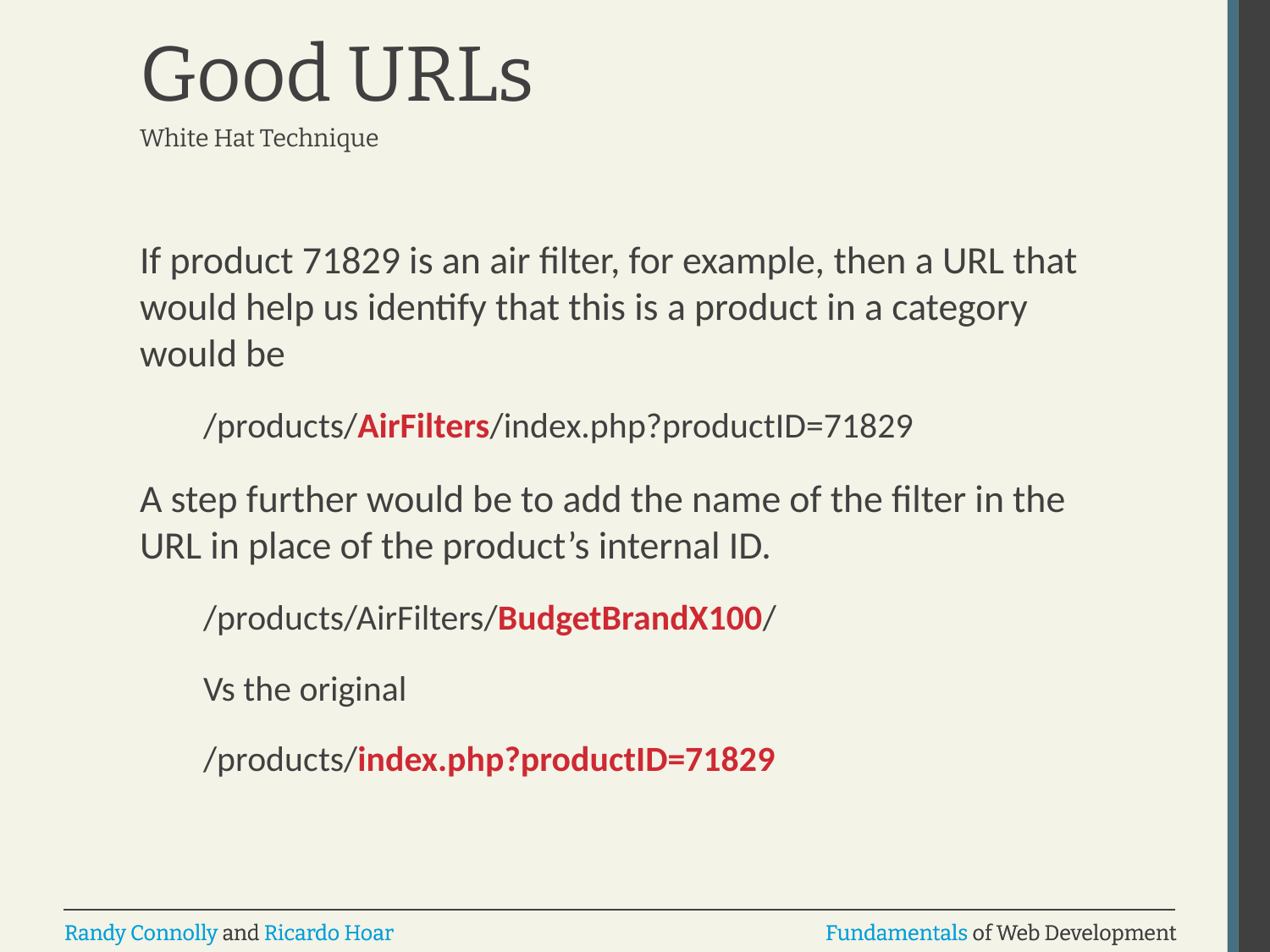

# Good URLs
White Hat Technique
If product 71829 is an air filter, for example, then a URL that would help us identify that this is a product in a category would be
/products/AirFilters/index.php?productID=71829
A step further would be to add the name of the filter in the URL in place of the product’s internal ID.
/products/AirFilters/BudgetBrandX100/
Vs the original
/products/index.php?productID=71829